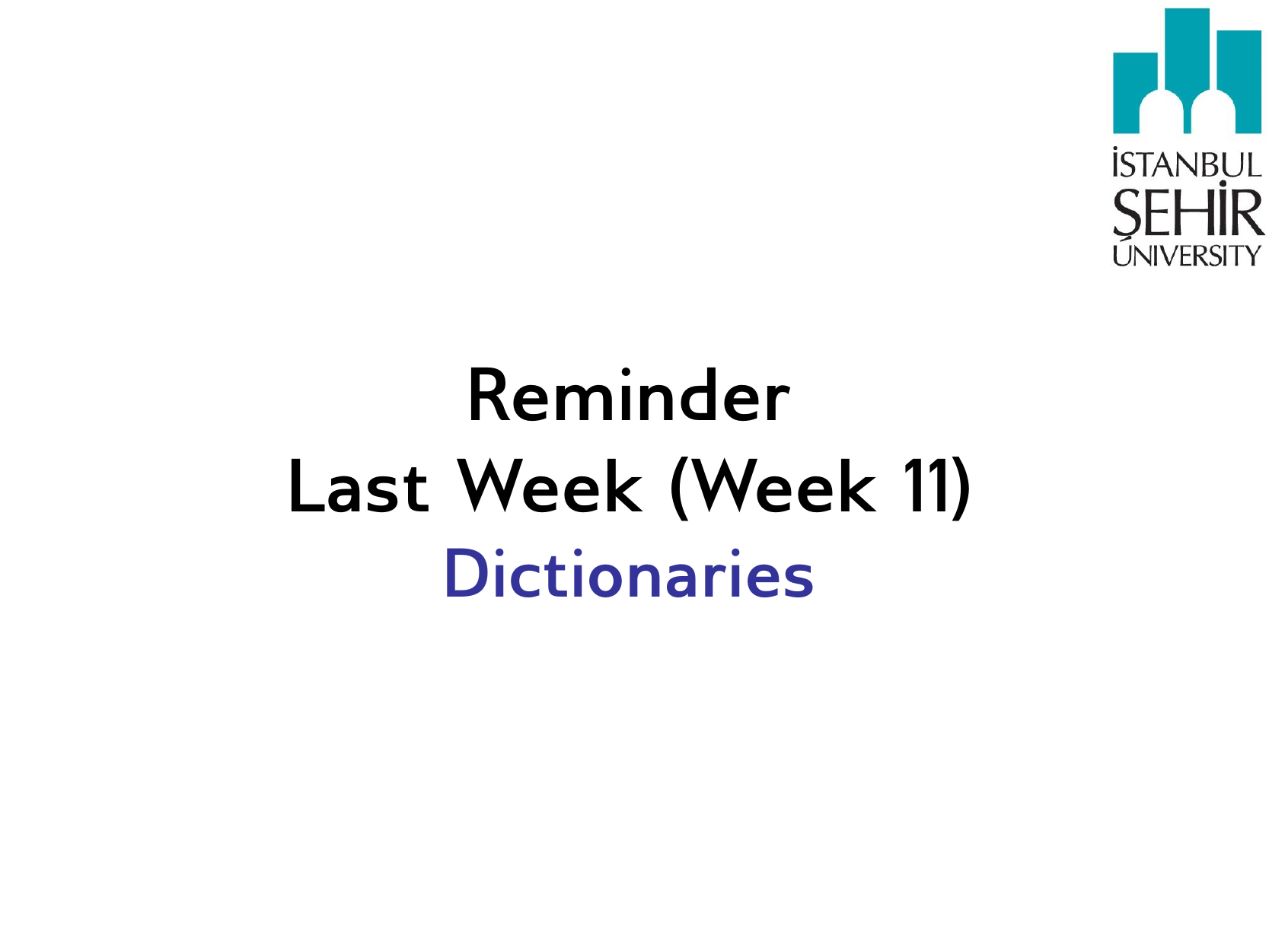

# Reminder Last Week (Week 11) Dictionaries